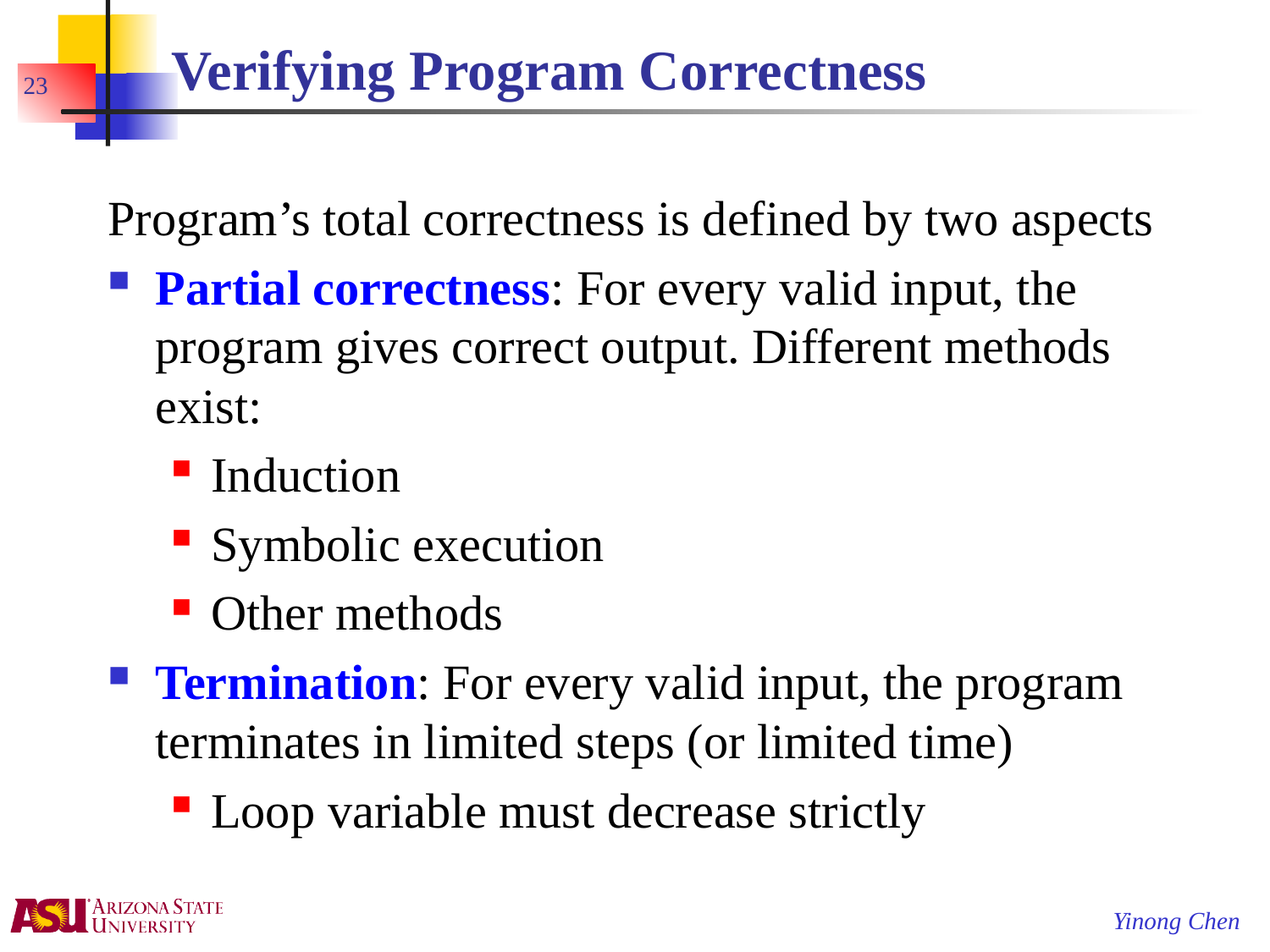

# Verifying Program Correctness
23
Program’s total correctness is defined by two aspects
Partial correctness: For every valid input, the program gives correct output. Different methods exist:
Induction
Symbolic execution
Other methods
Termination: For every valid input, the program terminates in limited steps (or limited time)
Loop variable must decrease strictly